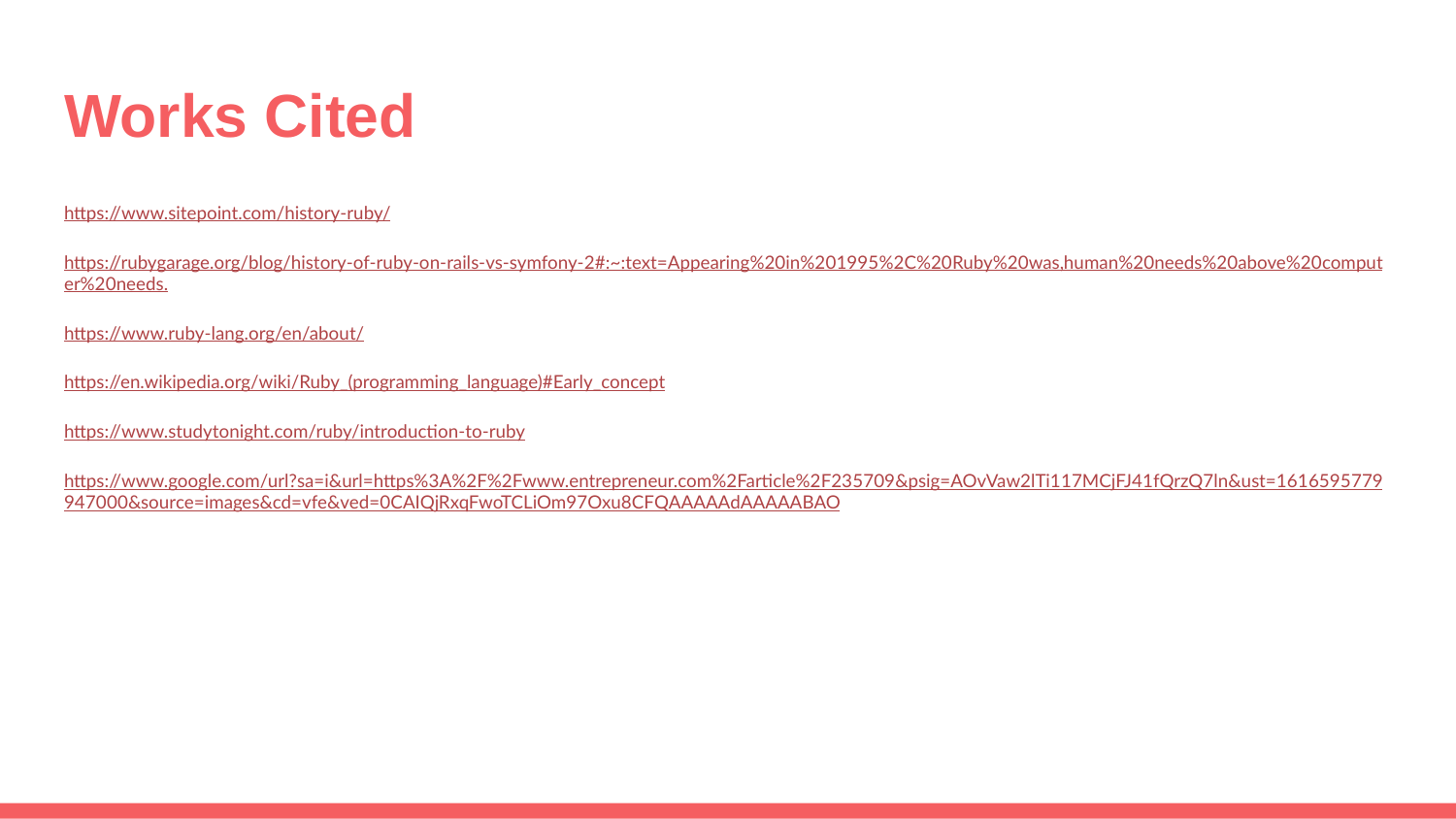

# Works Cited
https://www.sitepoint.com/history-ruby/
https://rubygarage.org/blog/history-of-ruby-on-rails-vs-symfony-2#:~:text=Appearing%20in%201995%2C%20Ruby%20was,human%20needs%20above%20computer%20needs.
https://www.ruby-lang.org/en/about/
https://en.wikipedia.org/wiki/Ruby_(programming_language)#Early_concept
https://www.studytonight.com/ruby/introduction-to-ruby
https://www.google.com/url?sa=i&url=https%3A%2F%2Fwww.entrepreneur.com%2Farticle%2F235709&psig=AOvVaw2lTi117MCjFJ41fQrzQ7ln&ust=1616595779947000&source=images&cd=vfe&ved=0CAIQjRxqFwoTCLiOm97Oxu8CFQAAAAAdAAAAABAO